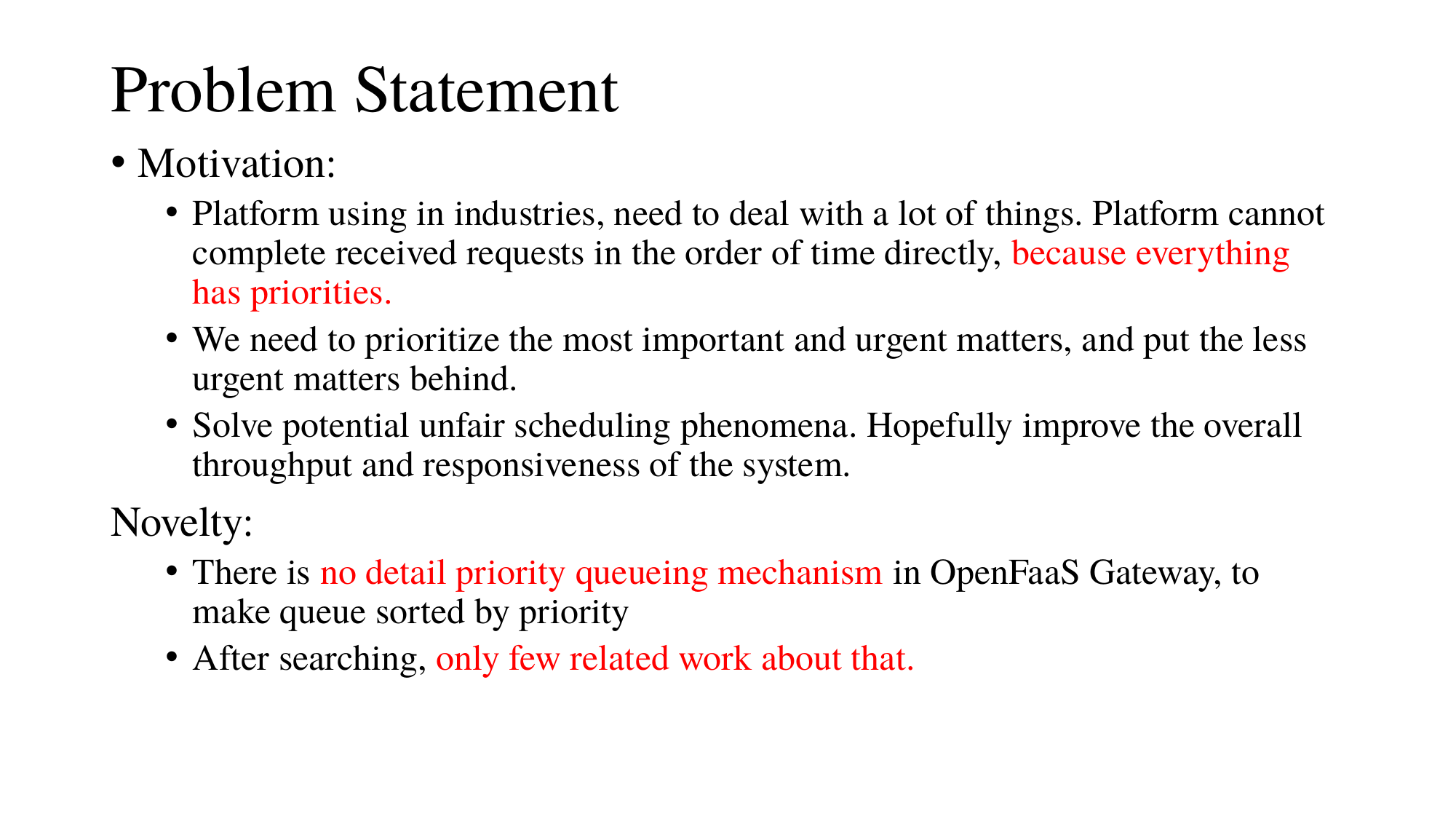

# Problem Statement
Motivation:
Platform using in industries, need to deal with a lot of things. Platform cannot complete received requests in the order of time directly, because everything has priorities.
We need to prioritize the most important and urgent matters, and put the less urgent matters behind.
Solve potential unfair scheduling phenomena. Hopefully improve the overall throughput and responsiveness of the system.
Novelty:
There is no detail priority queueing mechanism in OpenFaaS Gateway, to make queue sorted by priority
After searching, only few related work about that.